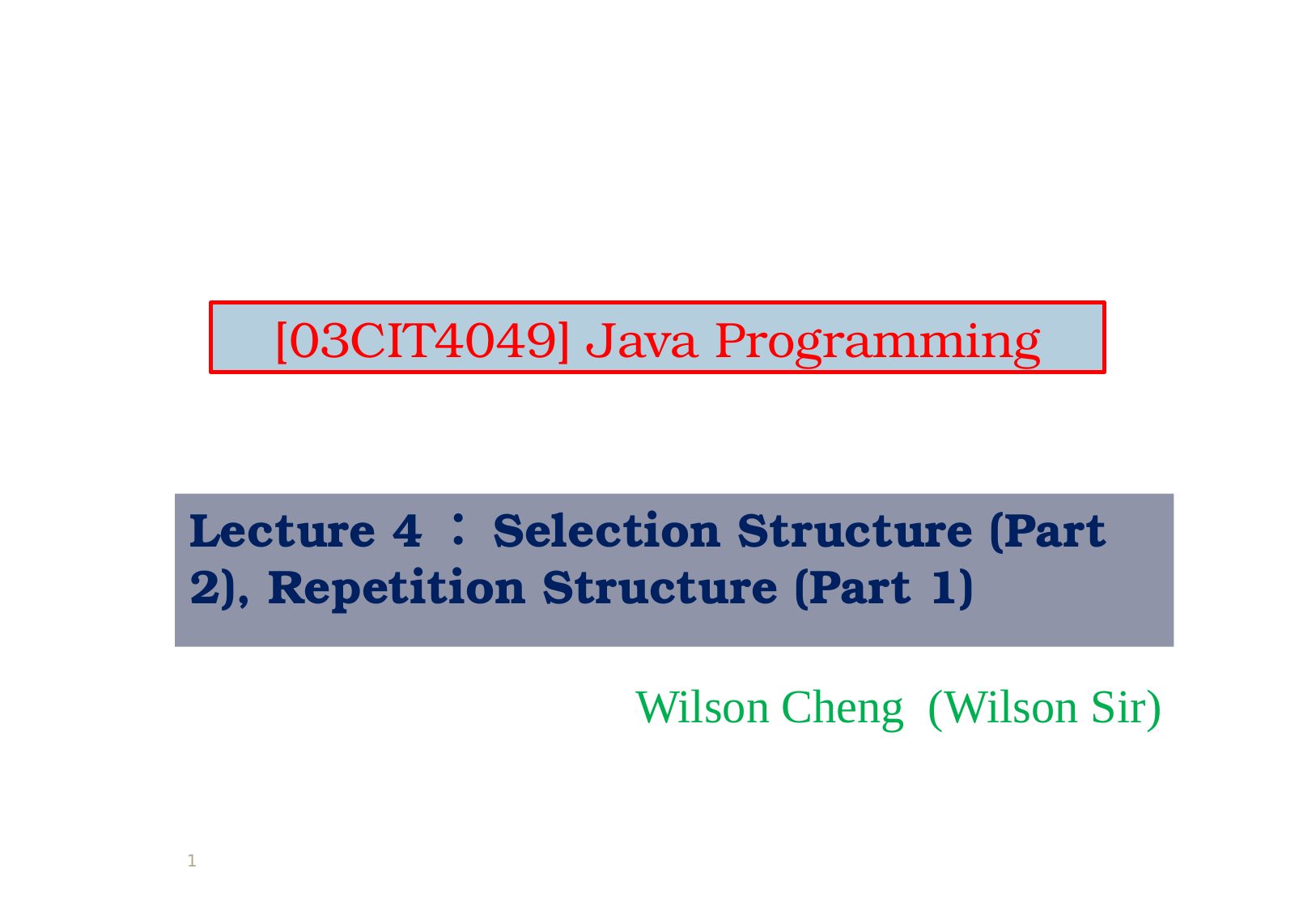

# [03CIT4049] Java Programming
Lecture 4：Selection Structure (Part 2), Repetition Structure (Part 1)
Wilson Cheng  (Wilson Sir)
1